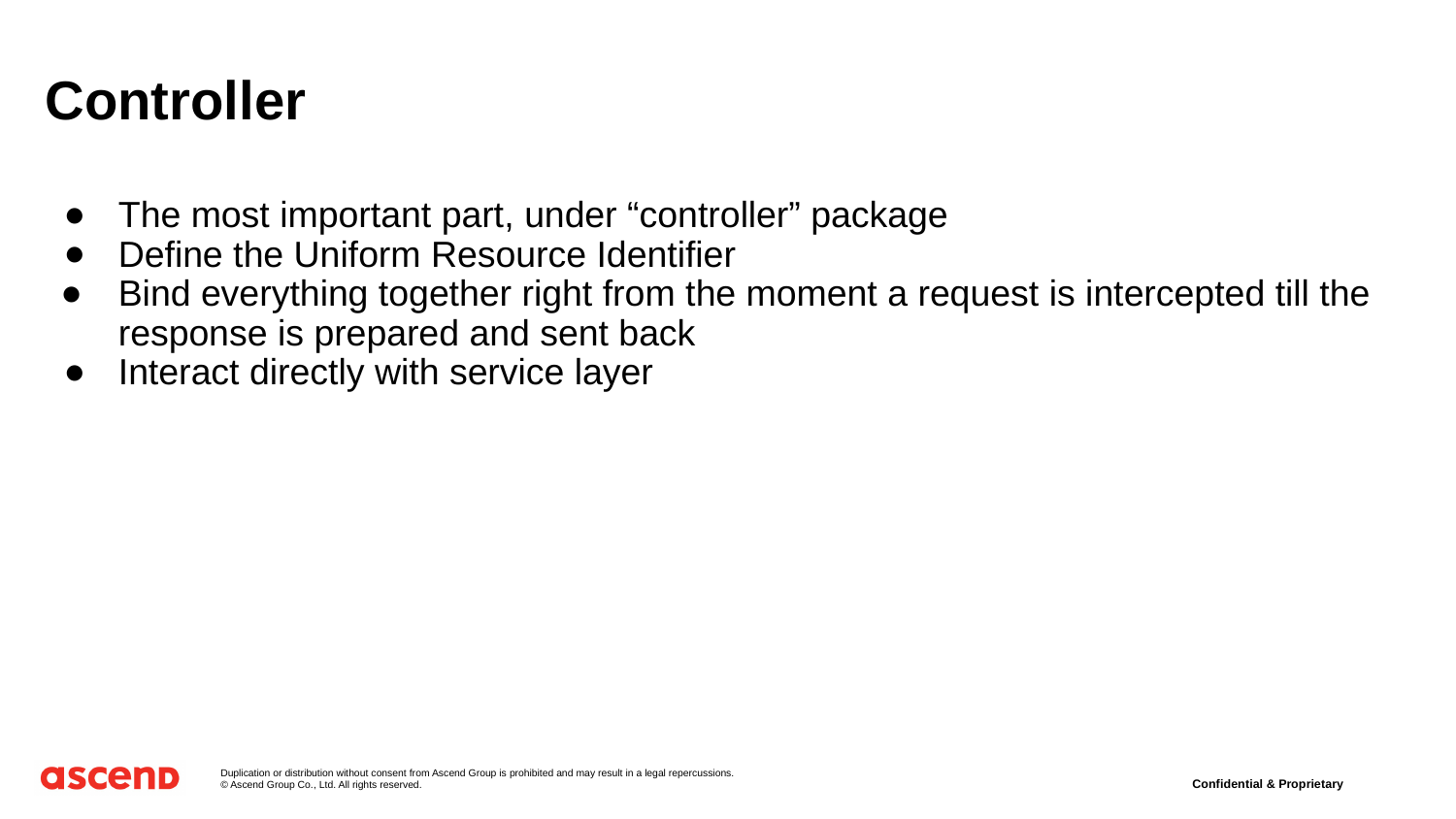

# Controller
The most important part, under “controller” package
Define the Uniform Resource Identifier
Bind everything together right from the moment a request is intercepted till the response is prepared and sent back
Interact directly with service layer